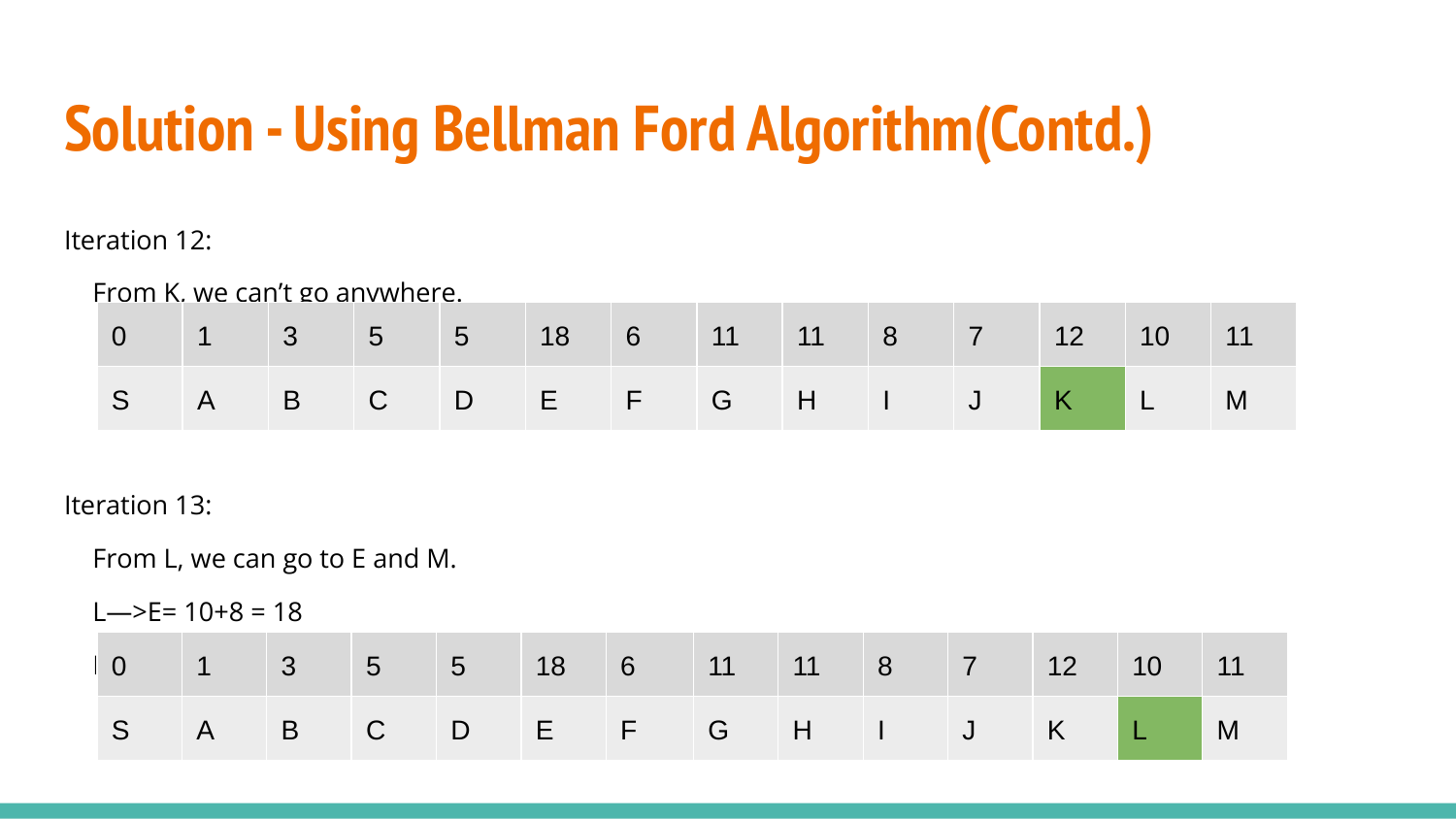

# Solution - Using Bellman Ford Algorithm(Contd.)
Iteration 12:
From K, we can’t go anywhere.

Iteration 13:
From L, we can go to E and M.
L—>E= 10+8 = 18
L—>M= 10+1 = 11

| 0 | 1 | 3 | 5 | 5 | 18 | 6 | 11 | 11 | 8 | 7 | 12 | 10 | 11 |
| --- | --- | --- | --- | --- | --- | --- | --- | --- | --- | --- | --- | --- | --- |
| S | A | B | C | D | E | F | G | H | I | J | K | L | M |
| 0 | 1 | 3 | 5 | 5 | 18 | 6 | 11 | 11 | 8 | 7 | 12 | 10 | 11 |
| --- | --- | --- | --- | --- | --- | --- | --- | --- | --- | --- | --- | --- | --- |
| S | A | B | C | D | E | F | G | H | I | J | K | L | M |